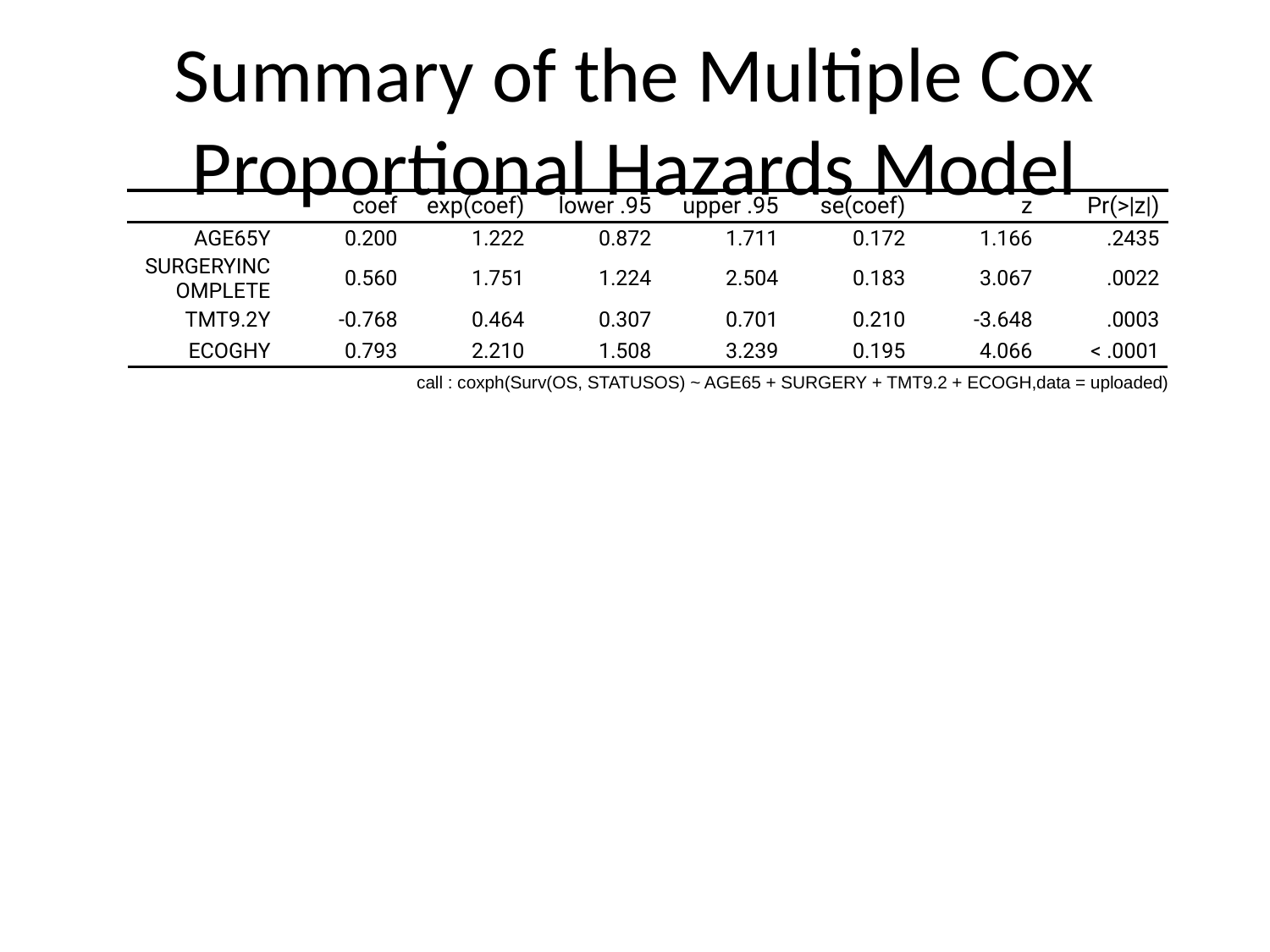

# Summary of the Multiple Cox Proportional Hazards Model
| rowname | coef | exp(coef) | lower .95 | upper .95 | se(coef) | z | Pr(>|z|) |
| --- | --- | --- | --- | --- | --- | --- | --- |
| AGE65Y | 0.200 | 1.222 | 0.872 | 1.711 | 0.172 | 1.166 | .2435 |
| SURGERYINCOMPLETE | 0.560 | 1.751 | 1.224 | 2.504 | 0.183 | 3.067 | .0022 |
| TMT9.2Y | -0.768 | 0.464 | 0.307 | 0.701 | 0.210 | -3.648 | .0003 |
| ECOGHY | 0.793 | 2.210 | 1.508 | 3.239 | 0.195 | 4.066 | < .0001 |
| call : coxph(Surv(OS, STATUSOS) ~ AGE65 + SURGERY + TMT9.2 + ECOGH,data = uploaded) | call : coxph(Surv(OS, STATUSOS) ~ AGE65 + SURGERY + TMT9.2 + ECOGH,data = uploaded) | call : coxph(Surv(OS, STATUSOS) ~ AGE65 + SURGERY + TMT9.2 + ECOGH,data = uploaded) | call : coxph(Surv(OS, STATUSOS) ~ AGE65 + SURGERY + TMT9.2 + ECOGH,data = uploaded) | call : coxph(Surv(OS, STATUSOS) ~ AGE65 + SURGERY + TMT9.2 + ECOGH,data = uploaded) | call : coxph(Surv(OS, STATUSOS) ~ AGE65 + SURGERY + TMT9.2 + ECOGH,data = uploaded) | call : coxph(Surv(OS, STATUSOS) ~ AGE65 + SURGERY + TMT9.2 + ECOGH,data = uploaded) | call : coxph(Surv(OS, STATUSOS) ~ AGE65 + SURGERY + TMT9.2 + ECOGH,data = uploaded) |